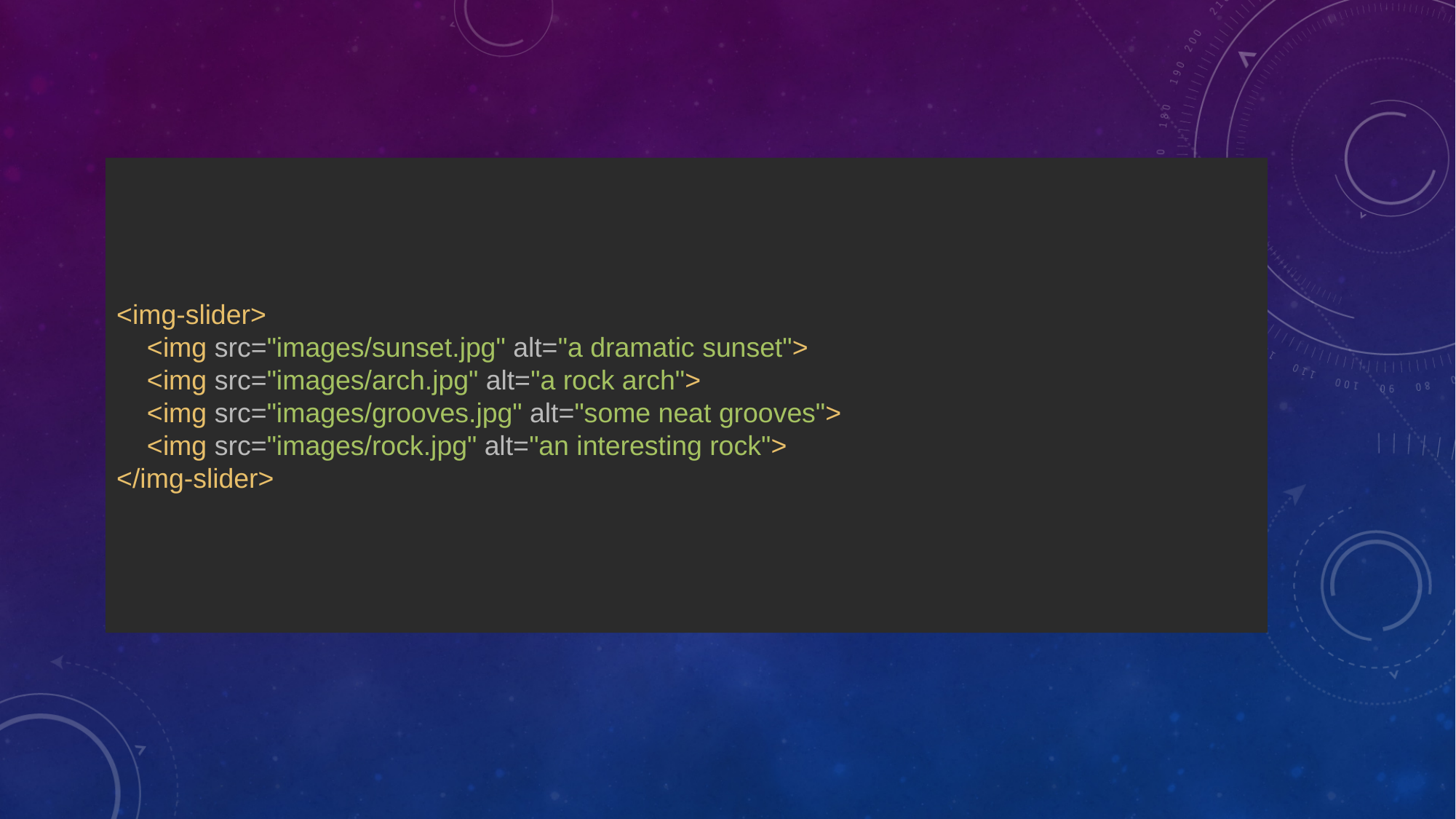

#
<img-slider>
    <img src="images/sunset.jpg" alt="a dramatic sunset">
    <img src="images/arch.jpg" alt="a rock arch">
    <img src="images/grooves.jpg" alt="some neat grooves">
    <img src="images/rock.jpg" alt="an interesting rock">
</img-slider>